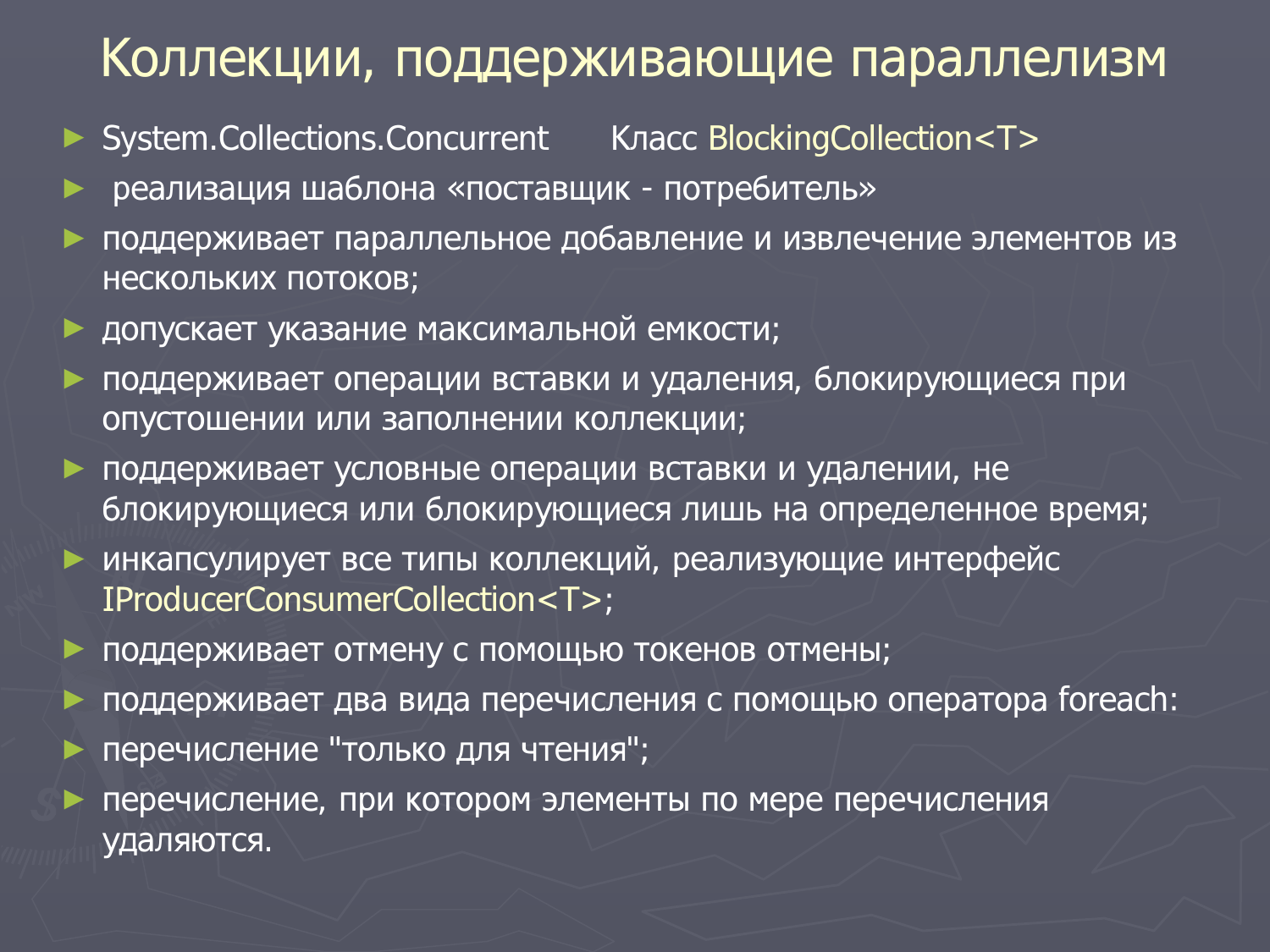

# Коллекции, поддерживающие параллелизм
System.Collections.Concurrent      Класс BlockingCollection<T>
 реализация шаблона «поставщик - потребитель»
поддерживает параллельное добавление и извлечение элементов из нескольких потоков;
допускает указание максимальной емкости;
поддерживает операции вставки и удаления, блокирующиеся при опустошении или заполнении коллекции;
поддерживает условные операции вставки и удалении, не блокирующиеся или блокирующиеся лишь на определенное время;
инкапсулирует все типы коллекций, реализующие интерфейс IProducerConsumerCollection<T>;
поддерживает отмену с помощью токенов отмены;
поддерживает два вида перечисления с помощью оператора foreach:
перечисление "только для чтения";
перечисление, при котором элементы по мере перечисления удаляются.